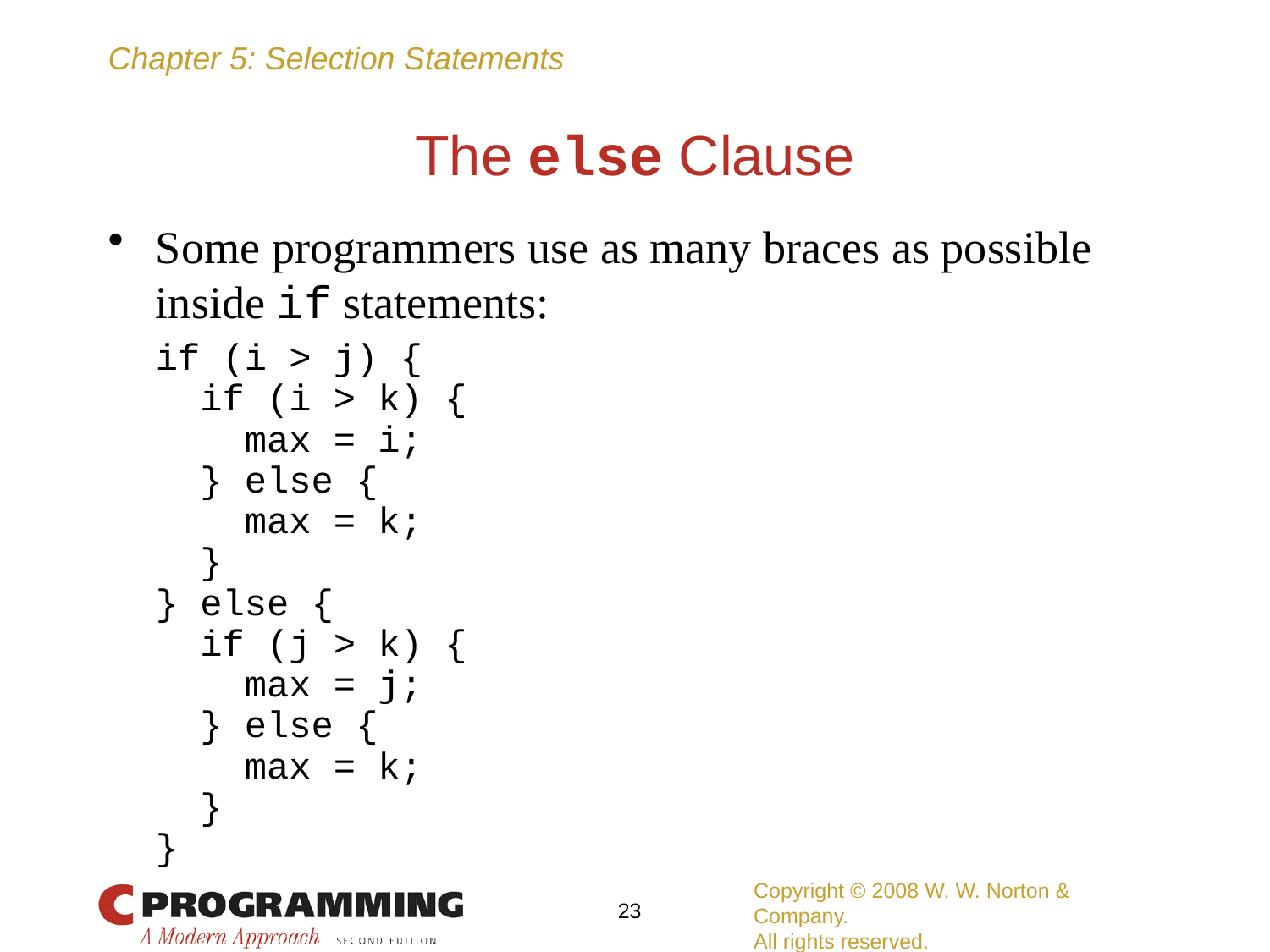

# The else Clause
Some programmers use as many braces as possible inside if statements:
	if (i > j) {
	  if (i > k) {
	    max = i;
	  } else {
	    max = k;
	  }
	} else {
	  if (j > k) {
	    max = j;
	  } else {
	    max = k;
	  }
	}
Copyright © 2008 W. W. Norton & Company.
All rights reserved.
23